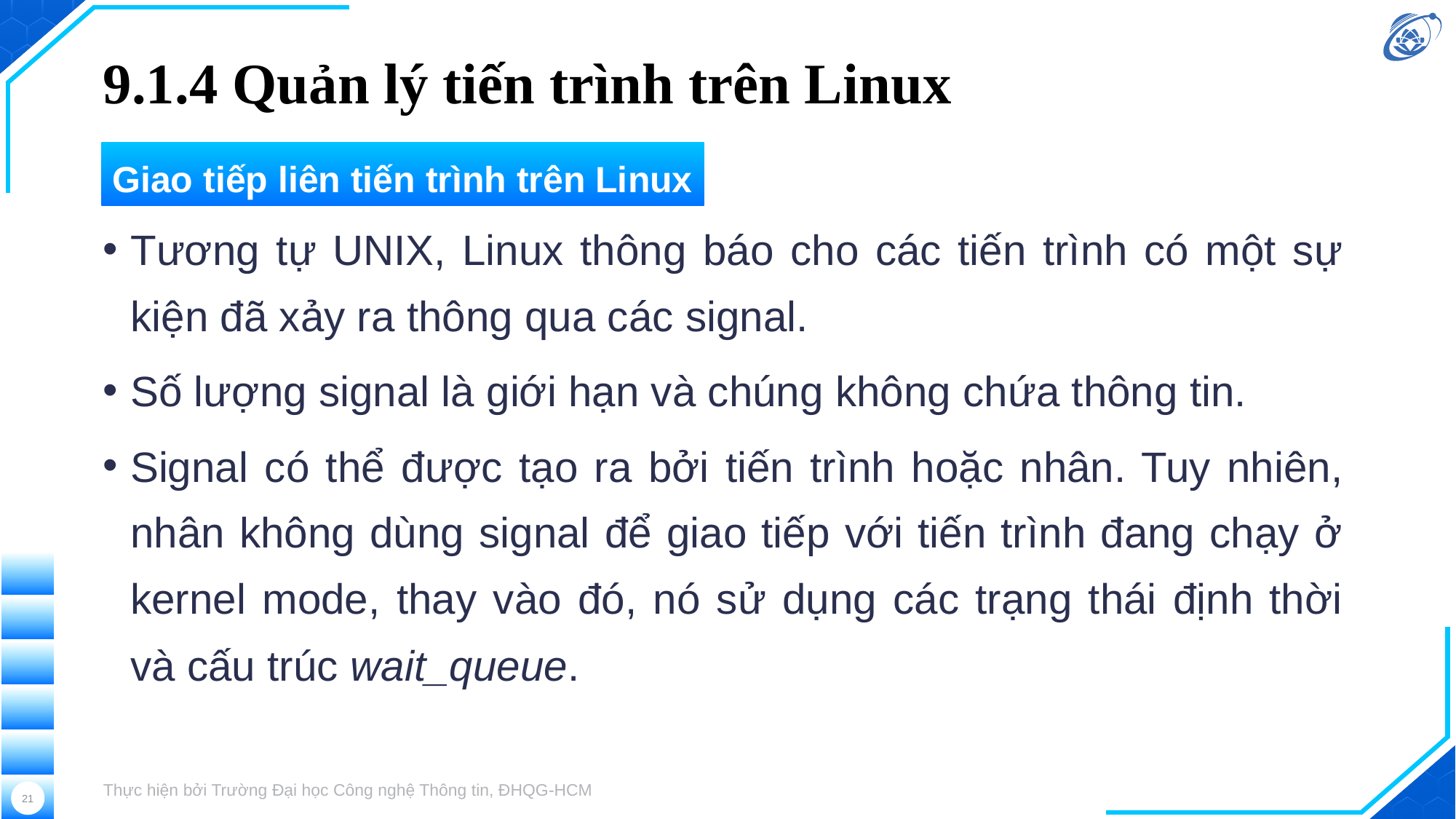

# 9.1.4 Quản lý tiến trình trên Linux
Giao tiếp liên tiến trình trên Linux
Tương tự UNIX, Linux thông báo cho các tiến trình có một sự kiện đã xảy ra thông qua các signal.
Số lượng signal là giới hạn và chúng không chứa thông tin.
Signal có thể được tạo ra bởi tiến trình hoặc nhân. Tuy nhiên, nhân không dùng signal để giao tiếp với tiến trình đang chạy ở kernel mode, thay vào đó, nó sử dụng các trạng thái định thời và cấu trúc wait_queue.

Thực hiện bởi Trường Đại học Công nghệ Thông tin, ĐHQG-HCM
21